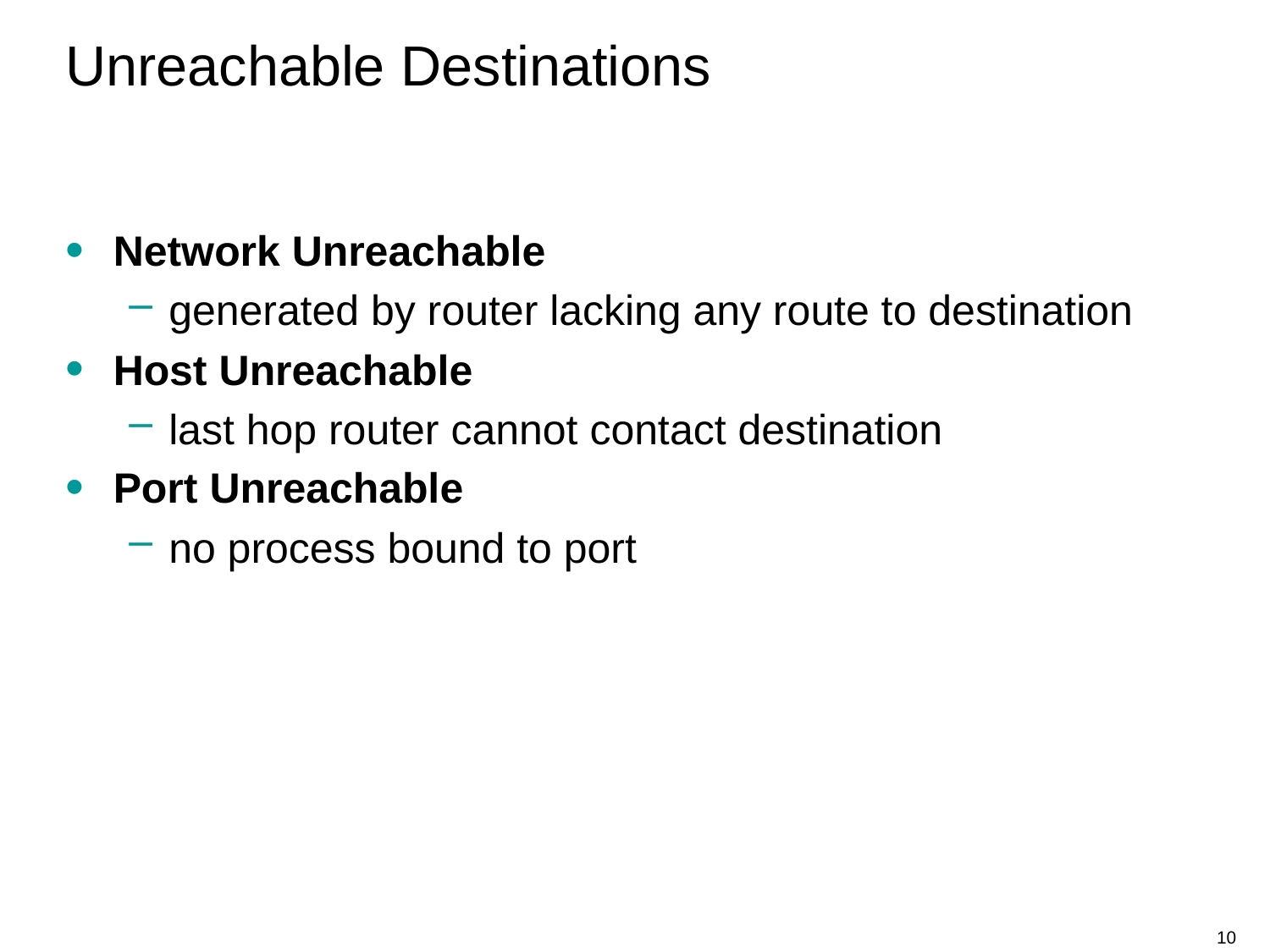

# Unreachable Destinations

Network Unreachable
generated by router lacking any route to destination
Host Unreachable
last hop router cannot contact destination
Port Unreachable
no process bound to port

10